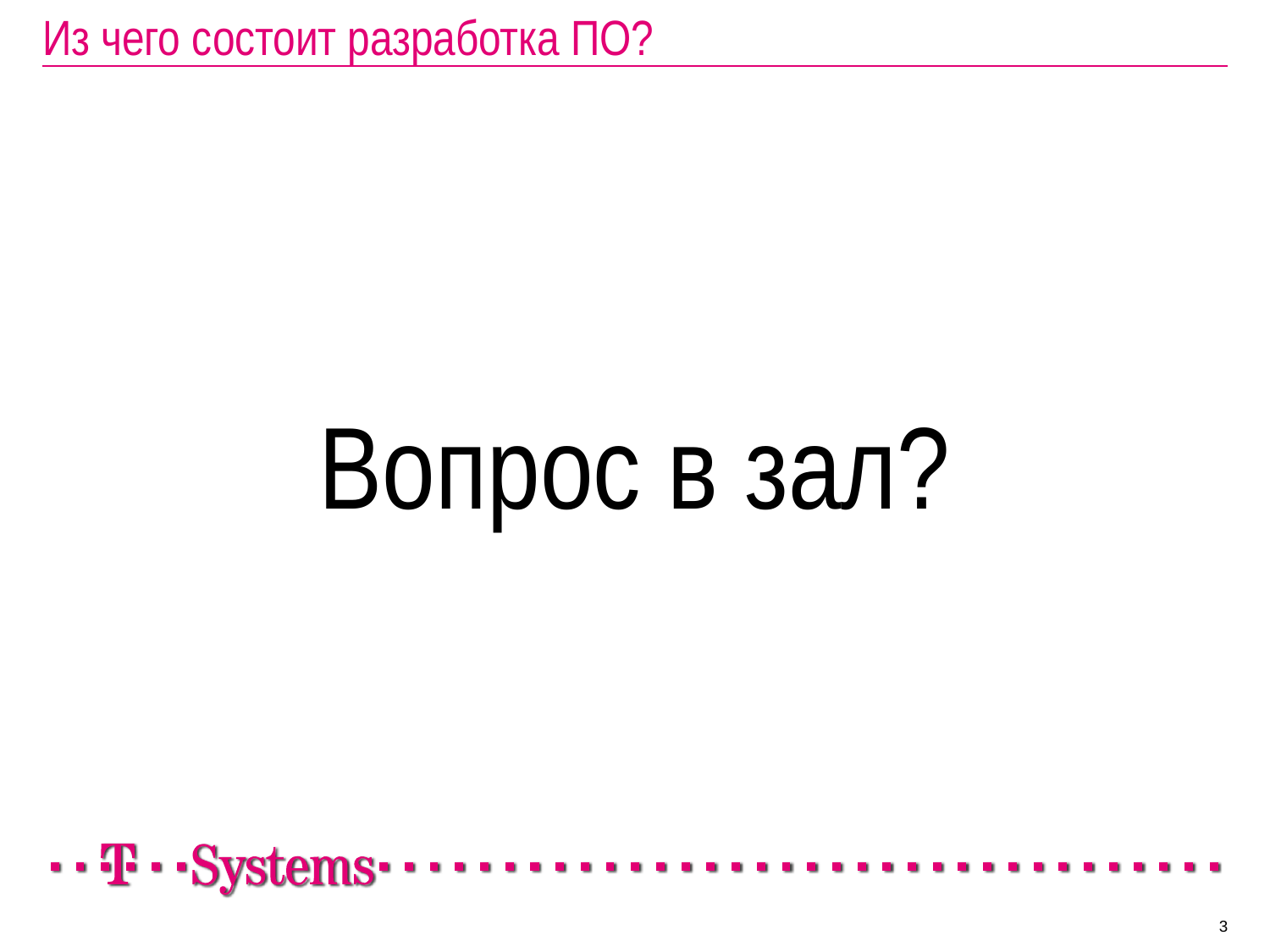

# Из чего состоит разработка ПО?
Вопрос в зал?
3